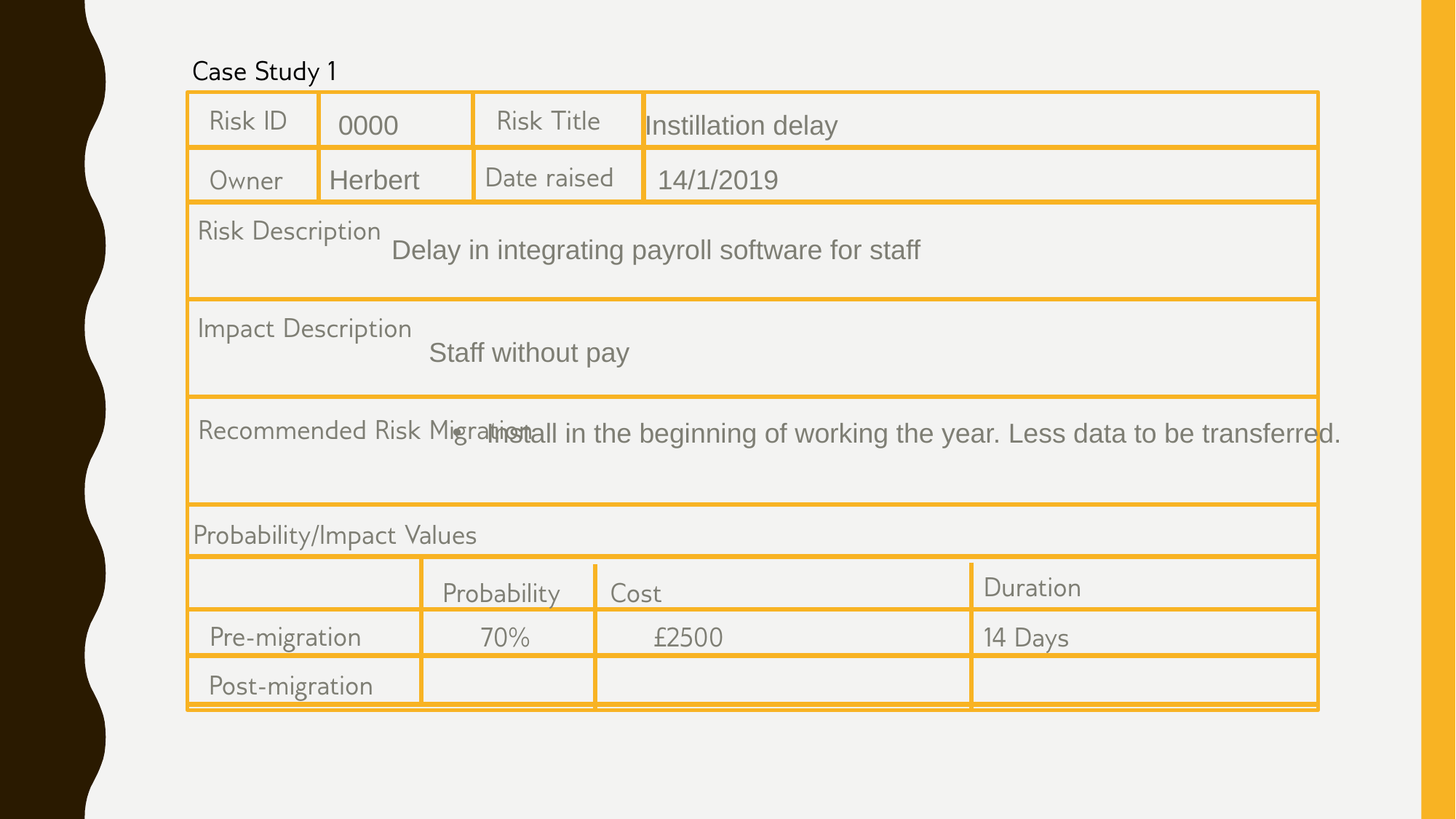

Case Study 1

Risk ID
Risk Title
Date raised
Owner
Risk Description
Impact Description
Recommended Risk Migration
Probability/Impact Values
Duration

Probability
Cost
Pre-migration
Post-migration
0000
Instillation delay
Herbert
14/1/2019
Delay in integrating payroll software for staff
Staff without pay
Install in the beginning of working the year. Less data to be transferred.

70%
14 Days
£2500